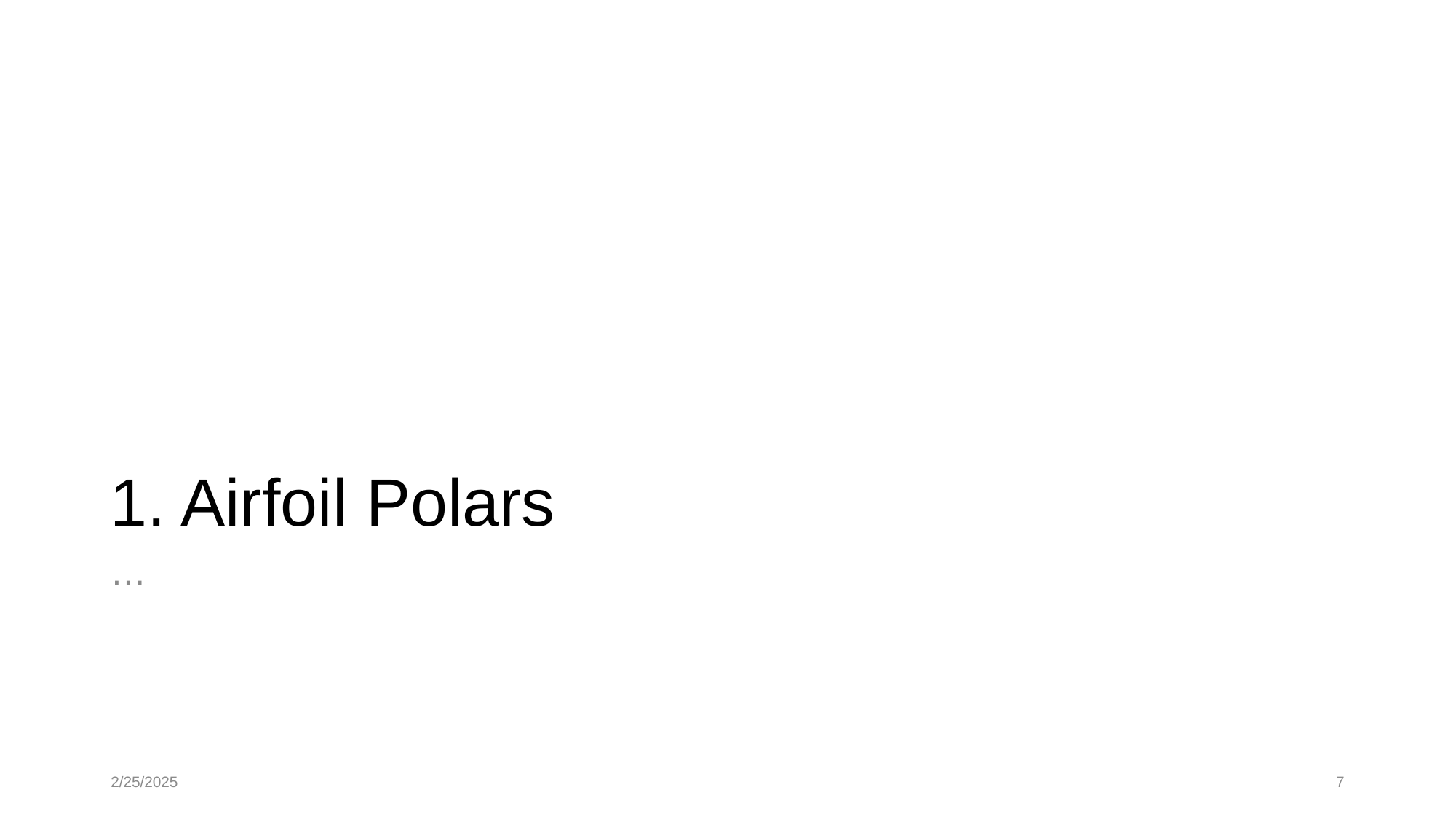

# 1. Airfoil Polars
…
2/25/2025
7